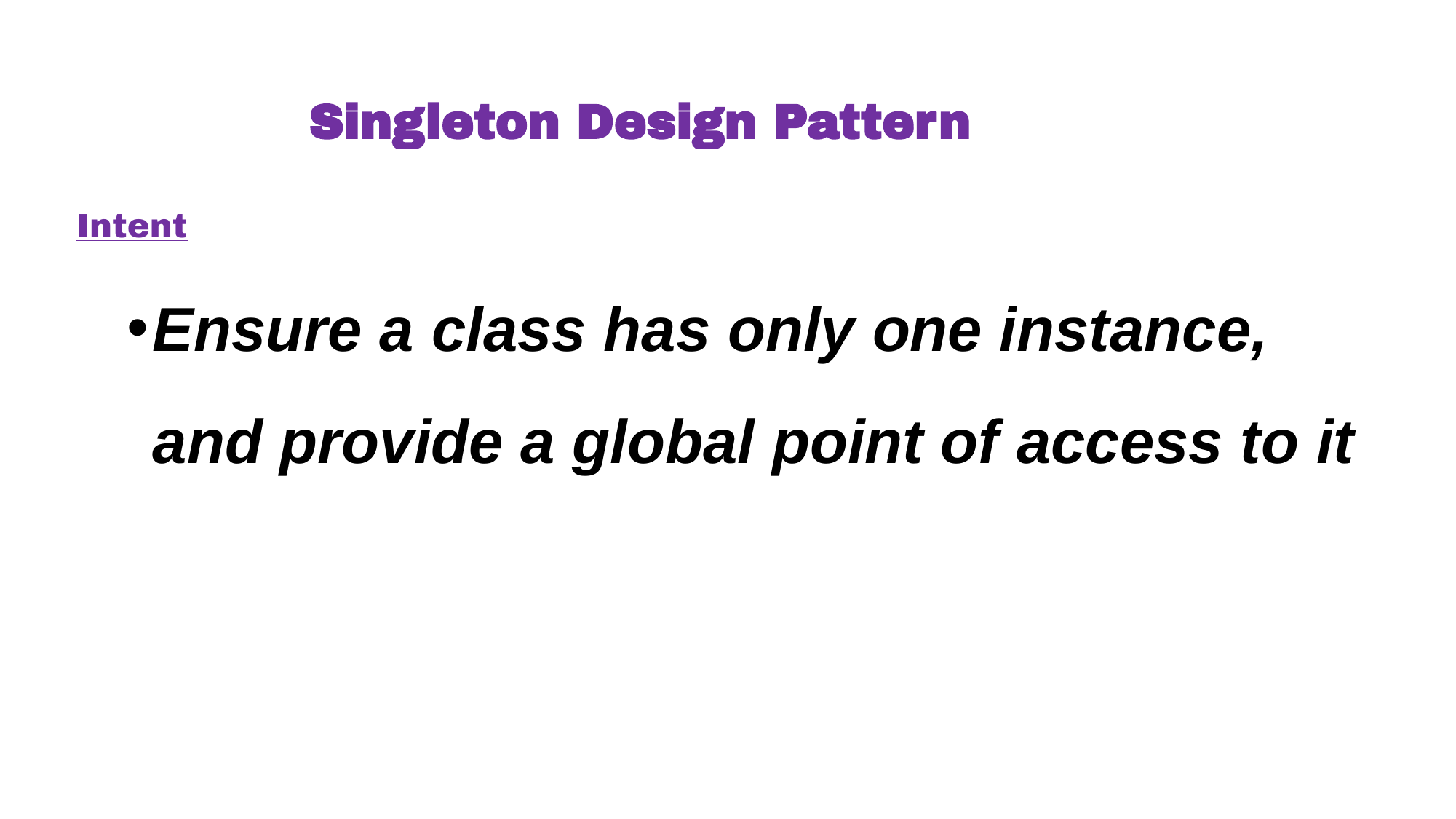

Singleton Design Pattern
Intent
Ensure a class has only one instance, and provide a global point of access to it